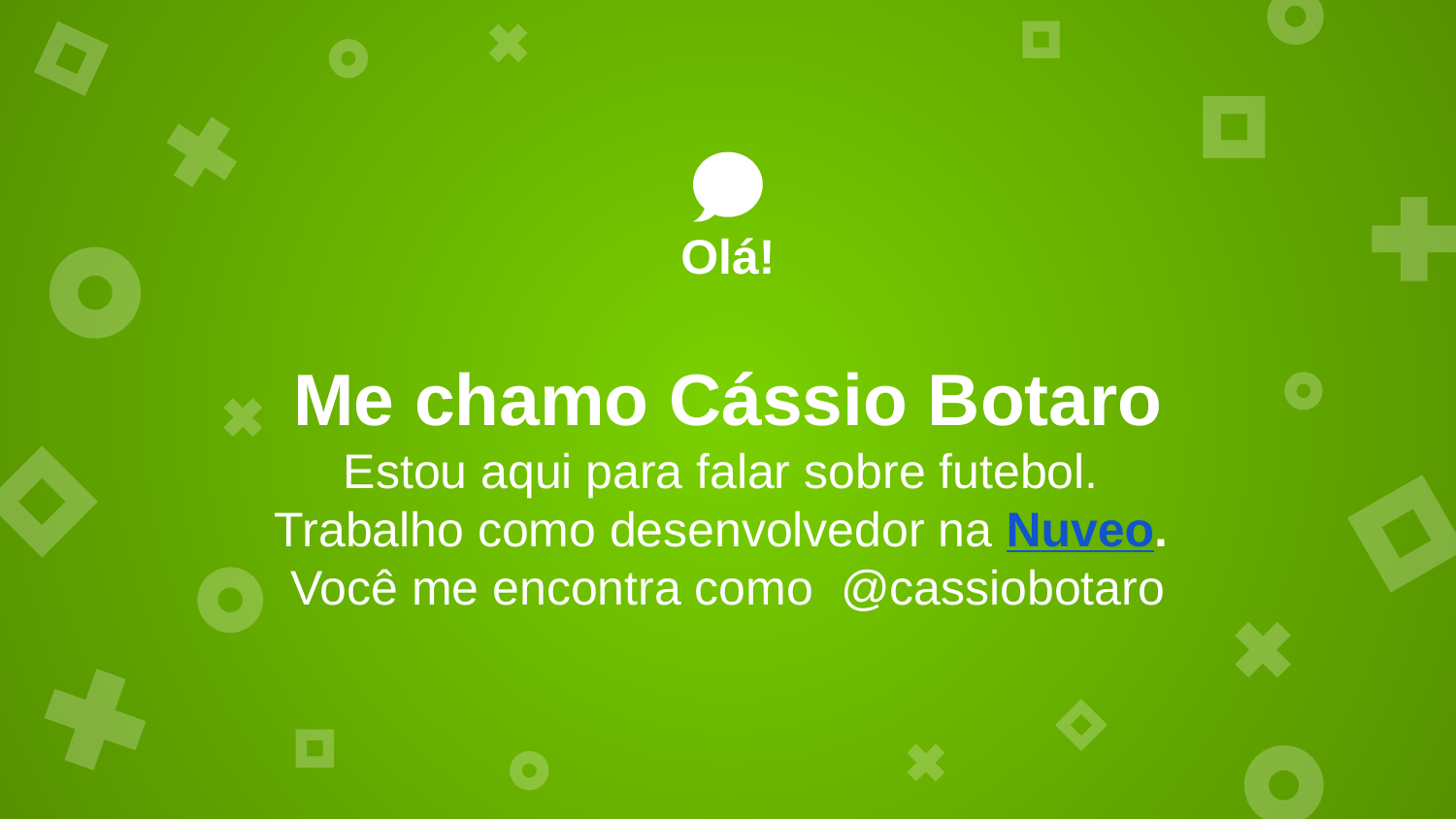

Olá!
Me chamo Cássio Botaro
Estou aqui para falar sobre futebol.
Trabalho como desenvolvedor na Nuveo.
Você me encontra como  @cassiobotaro